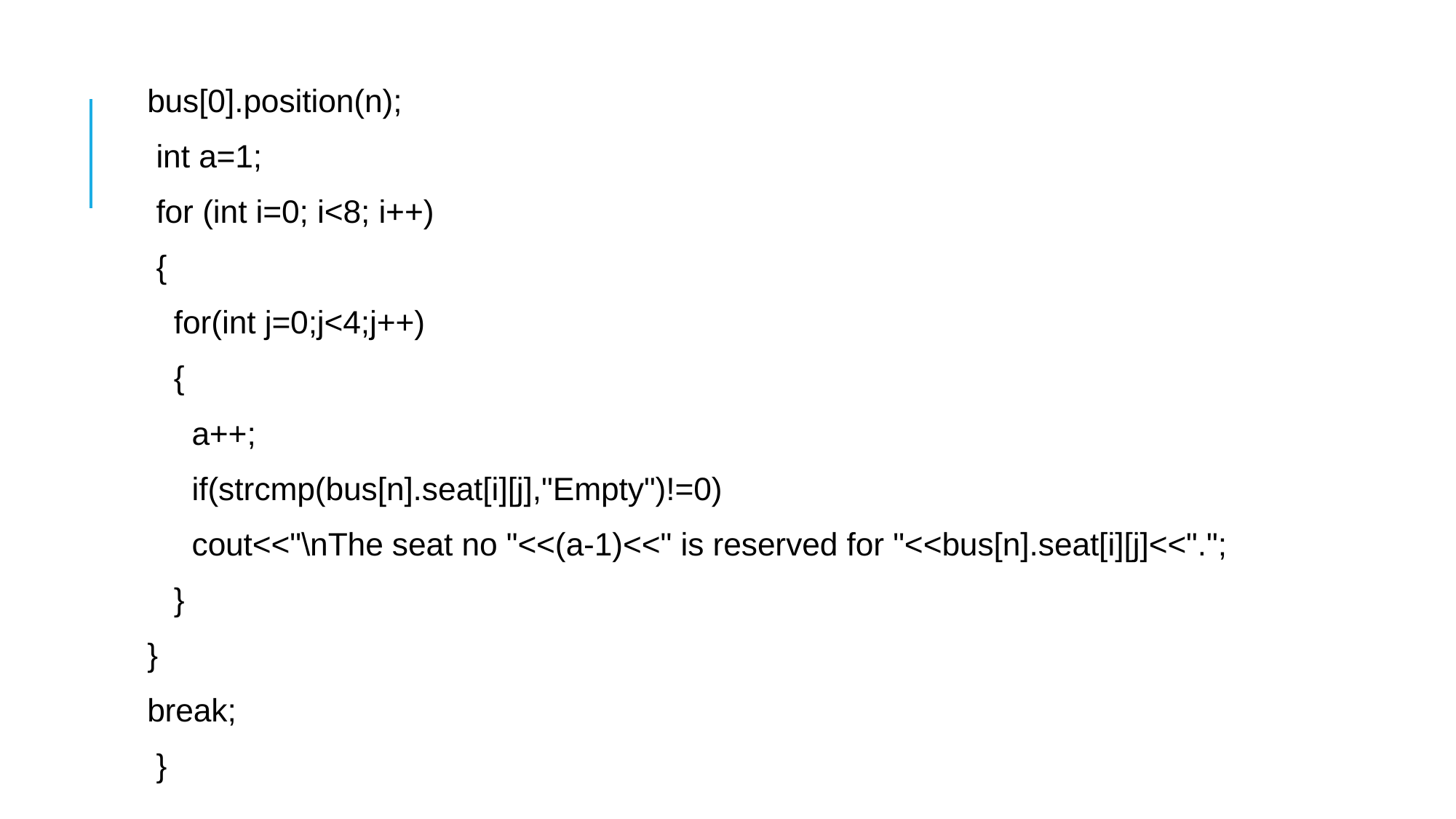

bus[0].position(n);
  int a=1;
  for (int i=0; i<8; i++)
  {
    for(int j=0;j<4;j++)
    {
      a++;
      if(strcmp(bus[n].seat[i][j],"Empty")!=0)
      cout<<"\nThe seat no "<<(a-1)<<" is reserved for "<<bus[n].seat[i][j]<<".";
    }
 }
 break;
  }